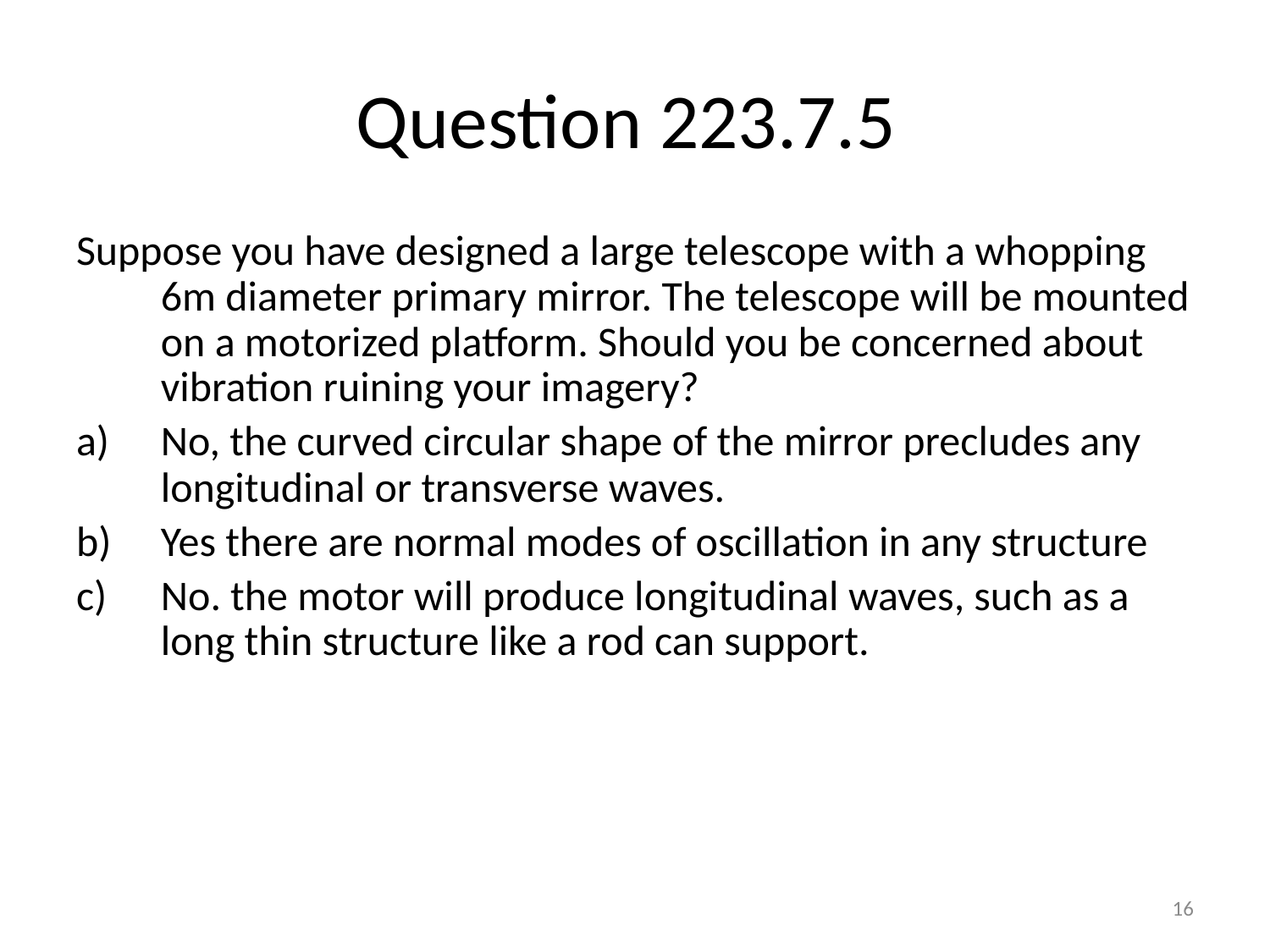

# Question 223.7.5
Suppose you have designed a large telescope with a whopping 6m diameter primary mirror. The telescope will be mounted on a motorized platform. Should you be concerned about vibration ruining your imagery?
No, the curved circular shape of the mirror precludes any longitudinal or transverse waves.
Yes there are normal modes of oscillation in any structure
No. the motor will produce longitudinal waves, such as a long thin structure like a rod can support.
16